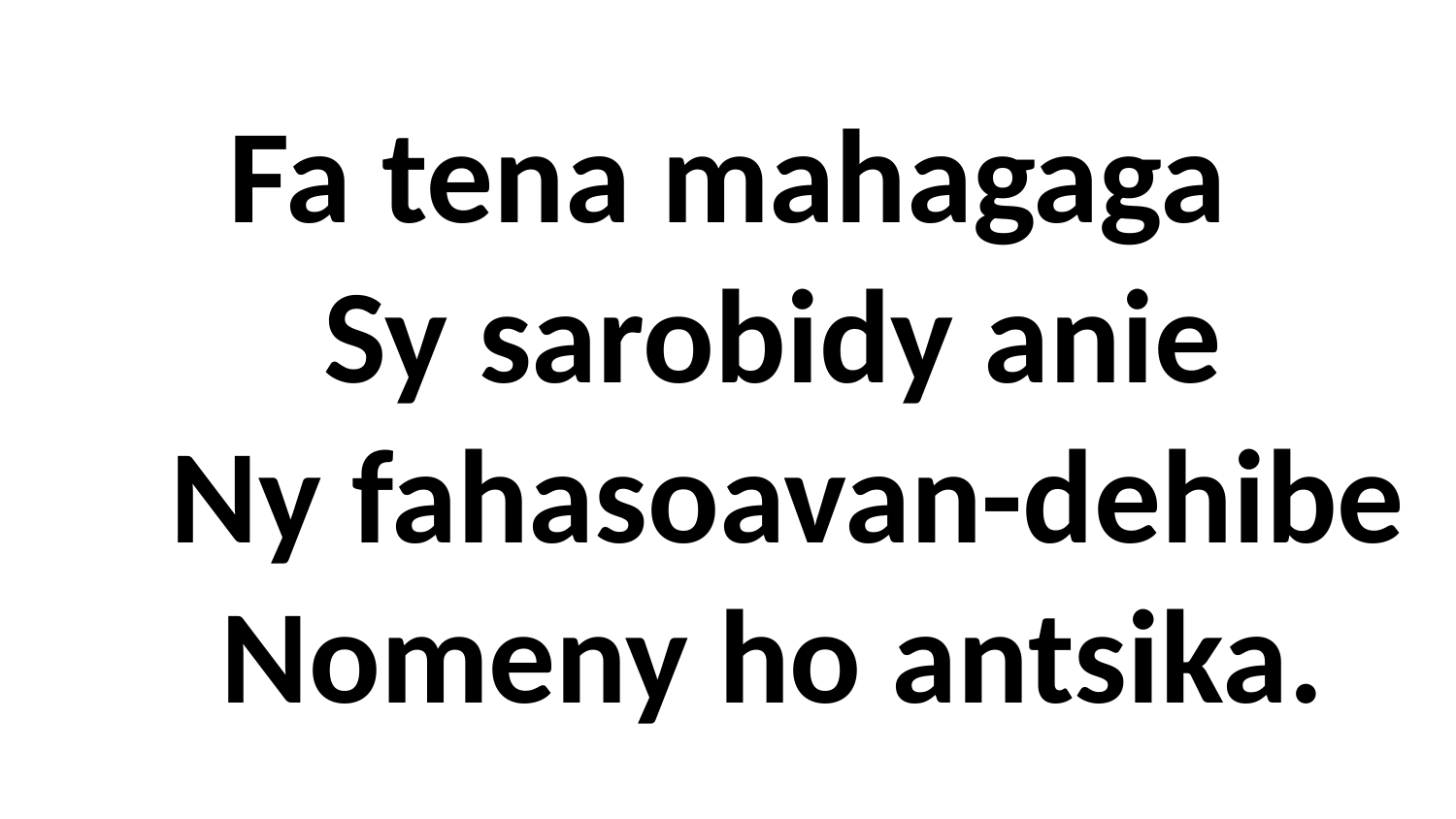

# Fa tena mahagaga Sy sarobidy anie Ny fahasoavan-dehibe Nomeny ho antsika.